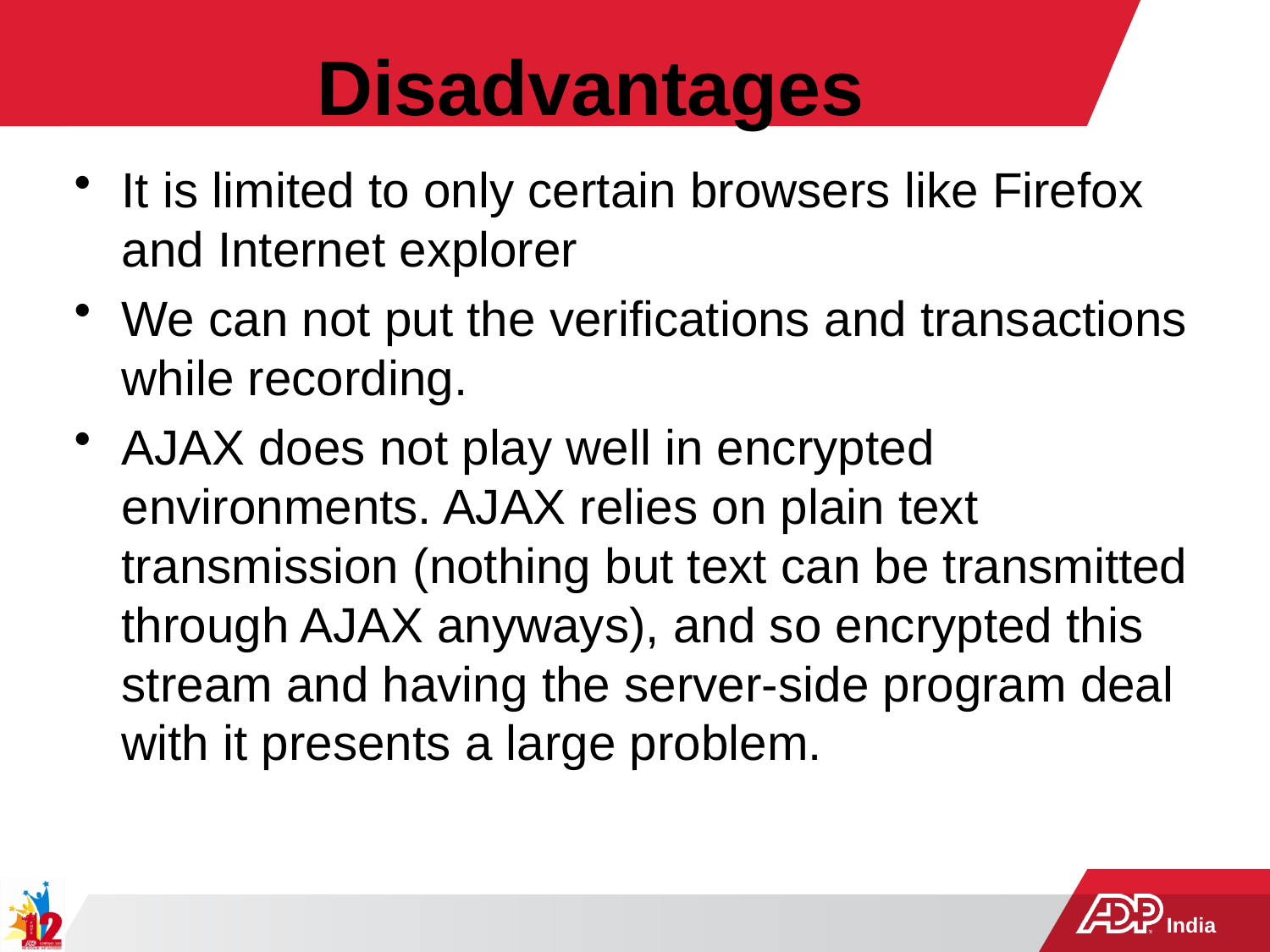

# Disadvantages
It is limited to only certain browsers like Firefox and Internet explorer
We can not put the verifications and transactions while recording.
AJAX does not play well in encrypted environments. AJAX relies on plain text transmission (nothing but text can be transmitted through AJAX anyways), and so encrypted this stream and having the server-side program deal with it presents a large problem.